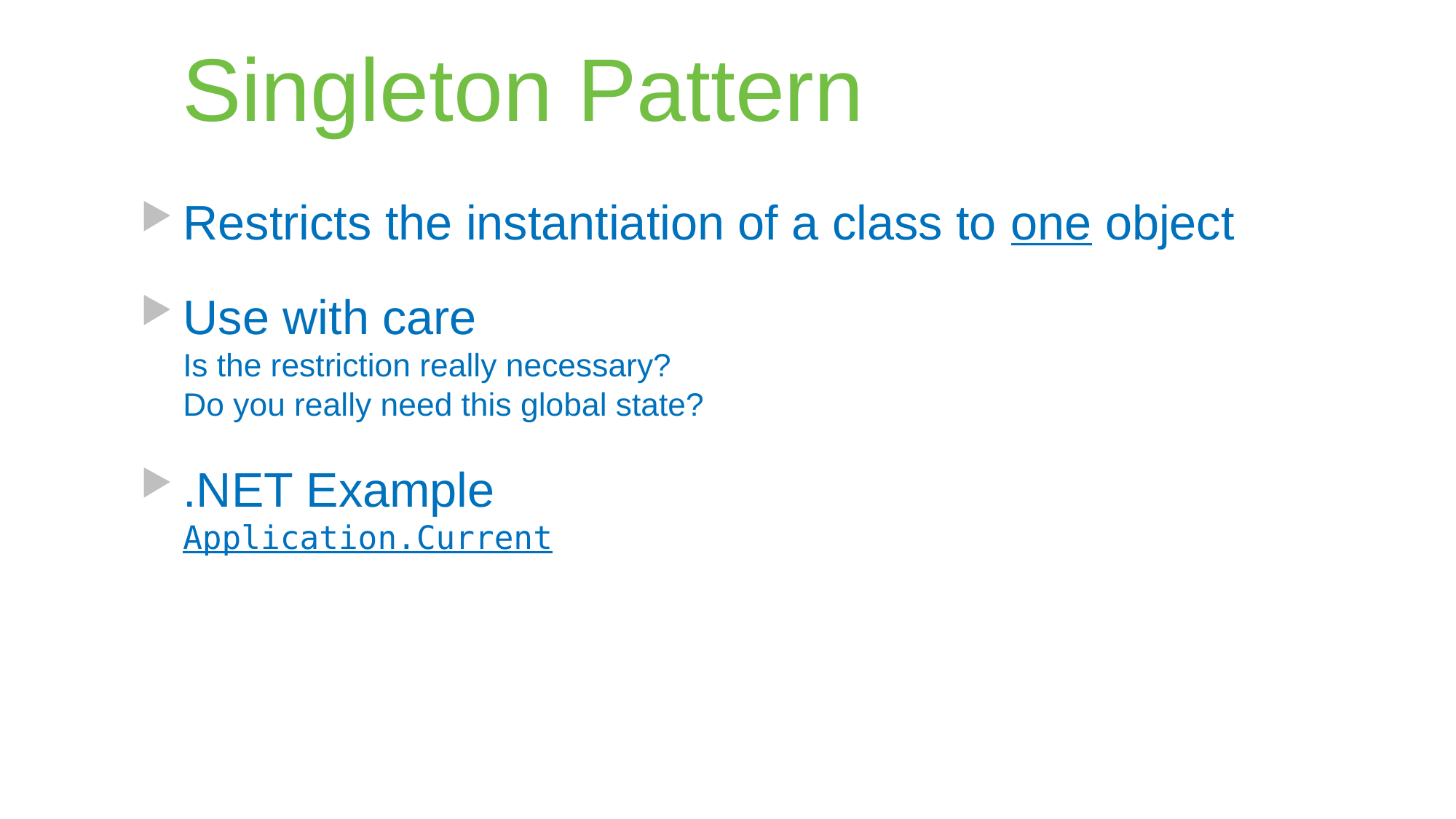

# Singleton Pattern
Restricts the instantiation of a class to one object
Use with care
Is the restriction really necessary?
Do you really need this global state?
.NET Example
Application.Current